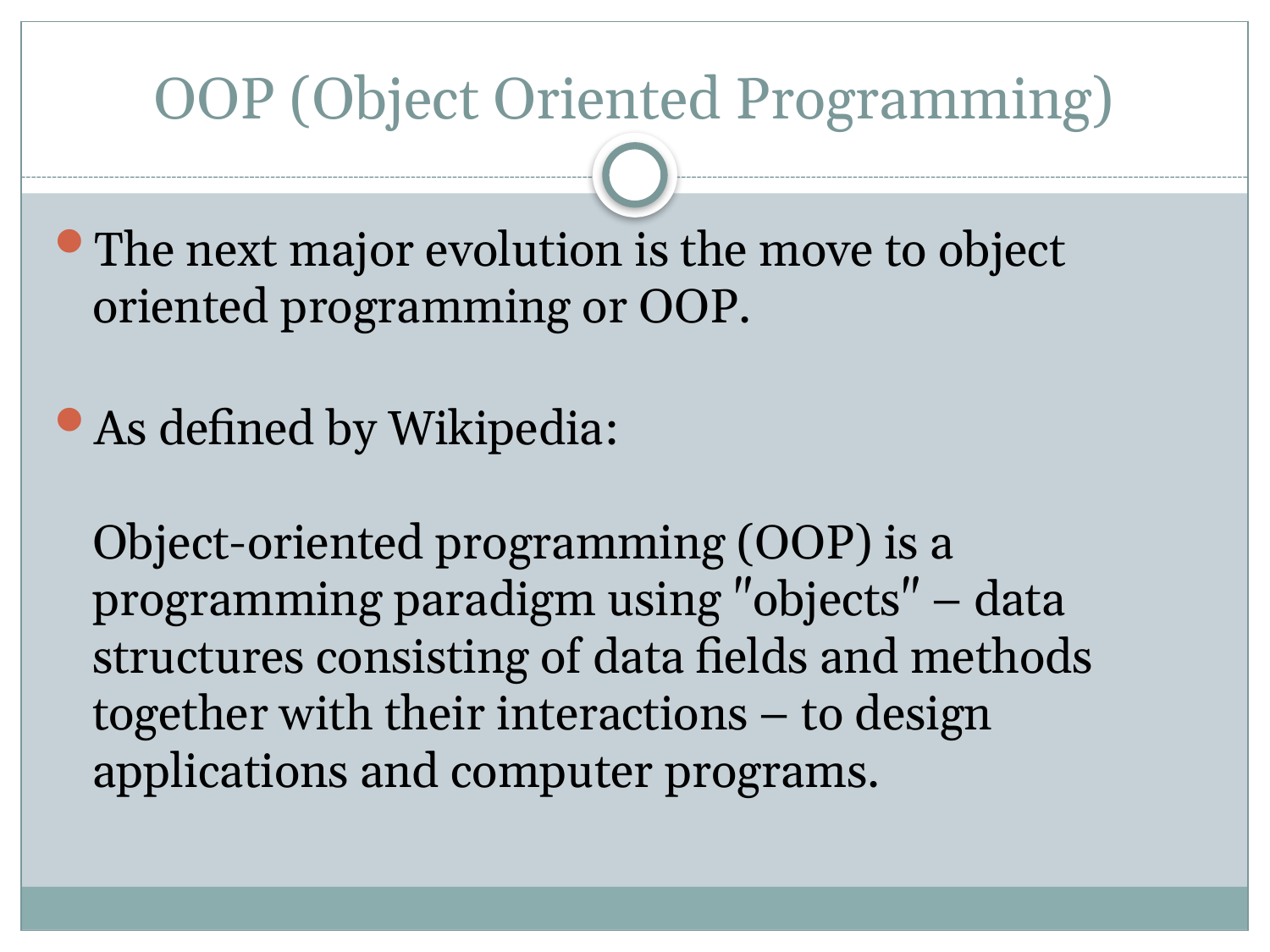

# OOP (Object Oriented Programming)
The next major evolution is the move to object oriented programming or OOP.

As defined by Wikipedia:
Object-oriented programming (OOP) is a programming paradigm using "objects" – data structures consisting of data fields and methods together with their interactions – to design applications and computer programs.